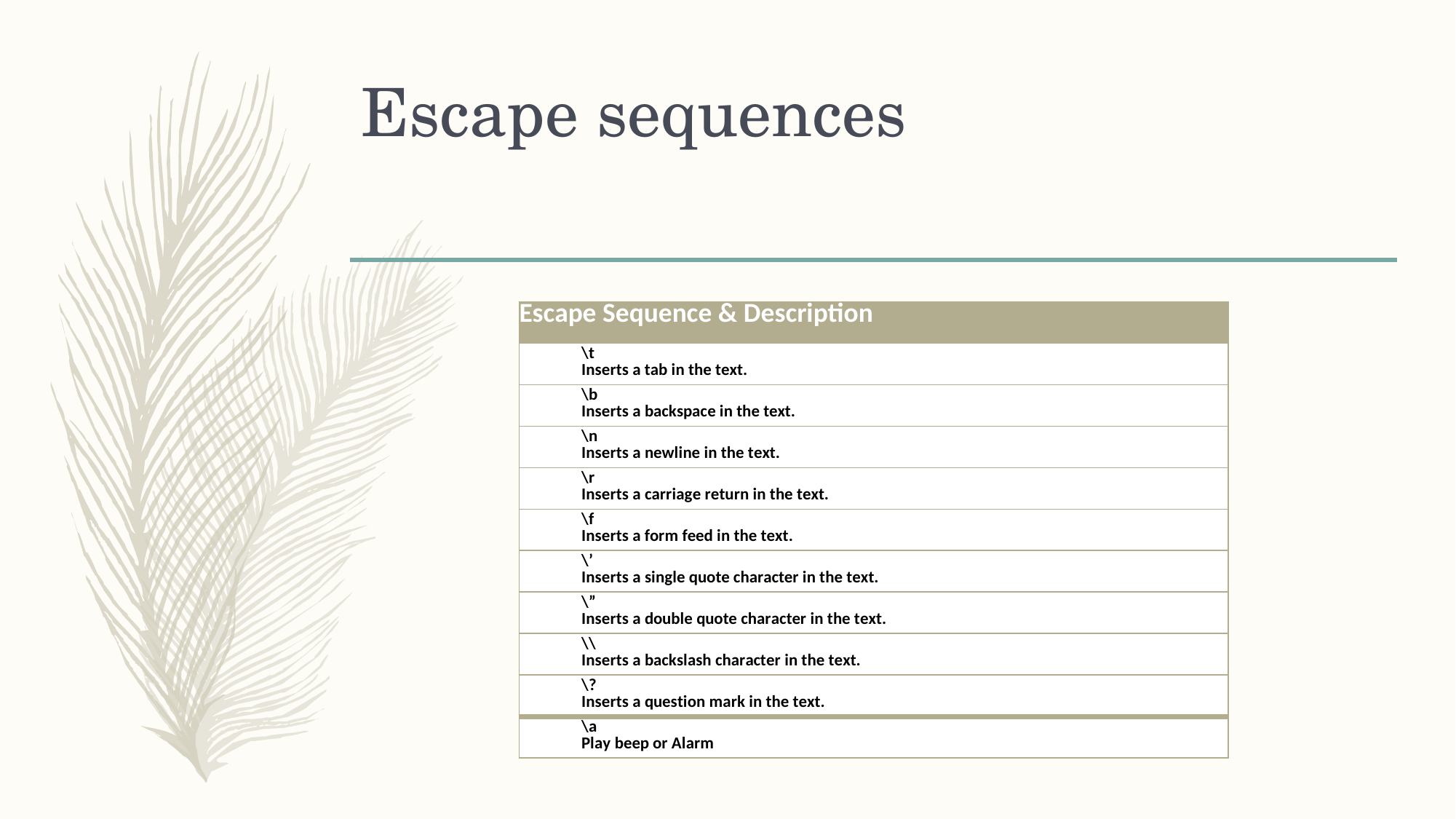

# Escape sequences
| Escape Sequence & Description |
| --- |
| \t Inserts a tab in the text. |
| \b Inserts a backspace in the text. |
| \n Inserts a newline in the text. |
| \r Inserts a carriage return in the text. |
| \f Inserts a form feed in the text. |
| \’ Inserts a single quote character in the text. |
| \” Inserts a double quote character in the text. |
| \\ Inserts a backslash character in the text. |
| \? Inserts a question mark in the text. |
| \a Play beep or Alarm |